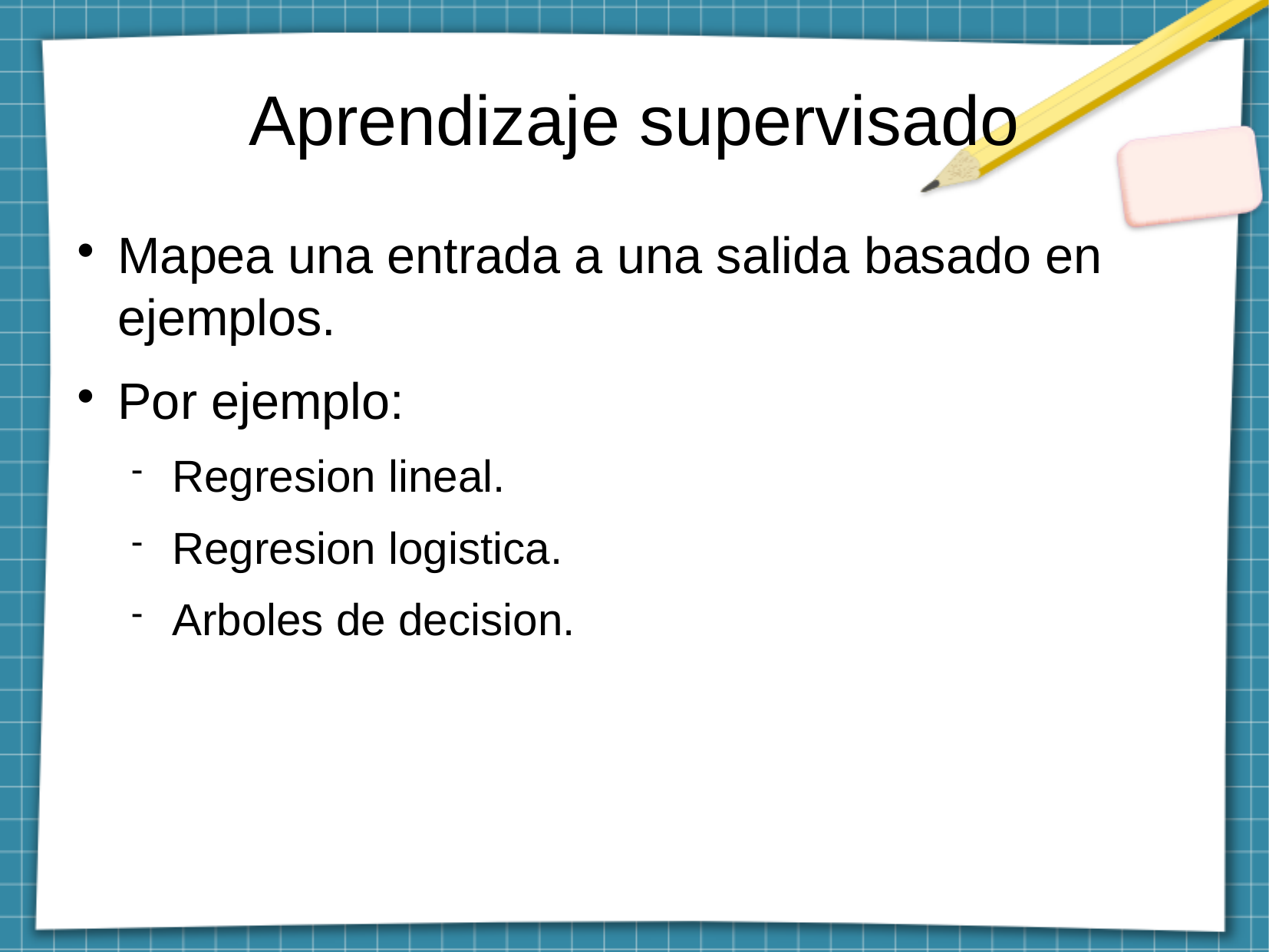

Aprendizaje supervisado
Mapea una entrada a una salida basado en ejemplos.
Por ejemplo:
Regresion lineal.
Regresion logistica.
Arboles de decision.